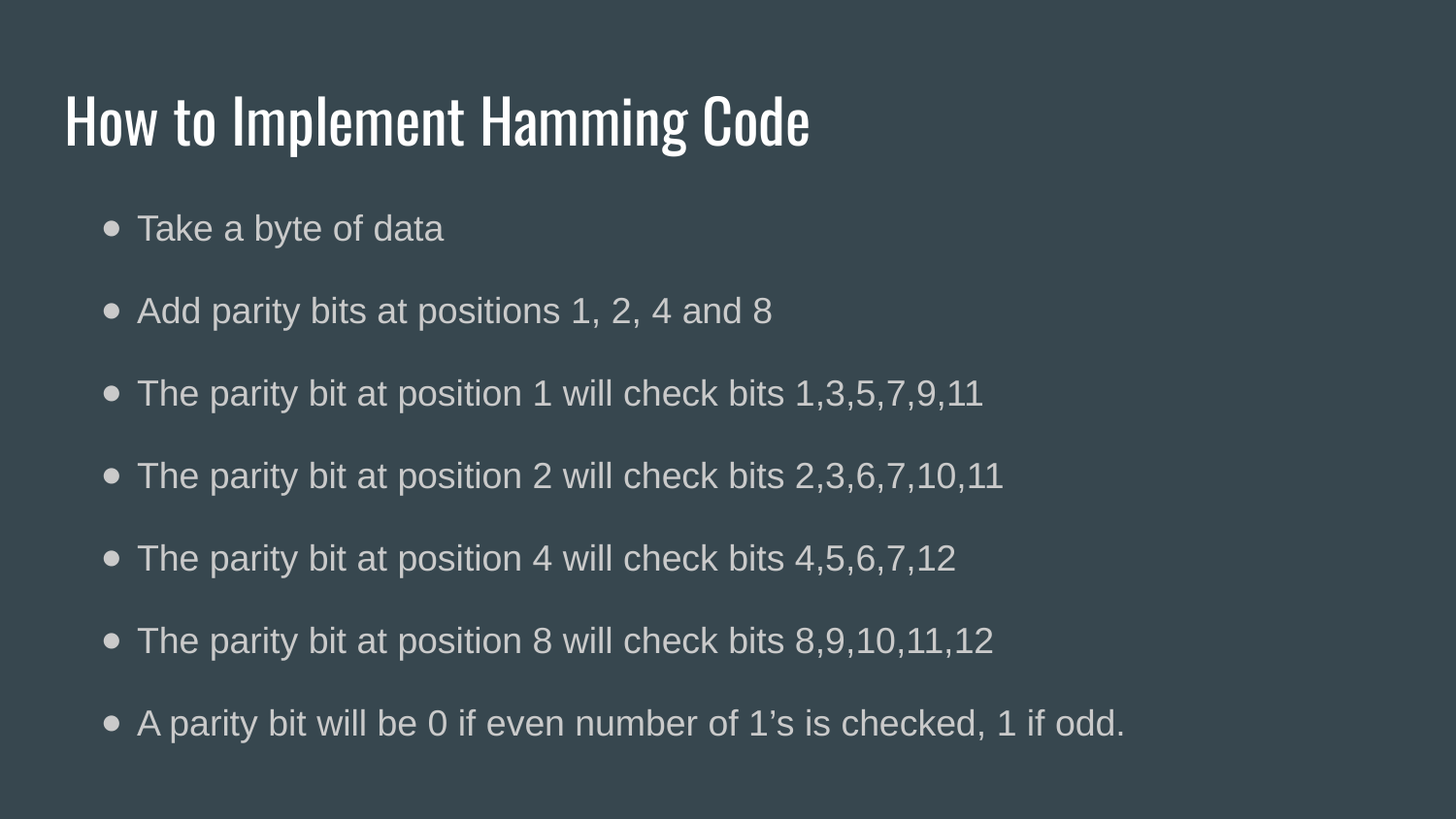

# How to Implement Hamming Code
Take a byte of data
Add parity bits at positions 1, 2, 4 and 8
The parity bit at position 1 will check bits 1,3,5,7,9,11
The parity bit at position 2 will check bits 2,3,6,7,10,11
The parity bit at position 4 will check bits 4,5,6,7,12
The parity bit at position 8 will check bits 8,9,10,11,12
A parity bit will be 0 if even number of 1’s is checked, 1 if odd.